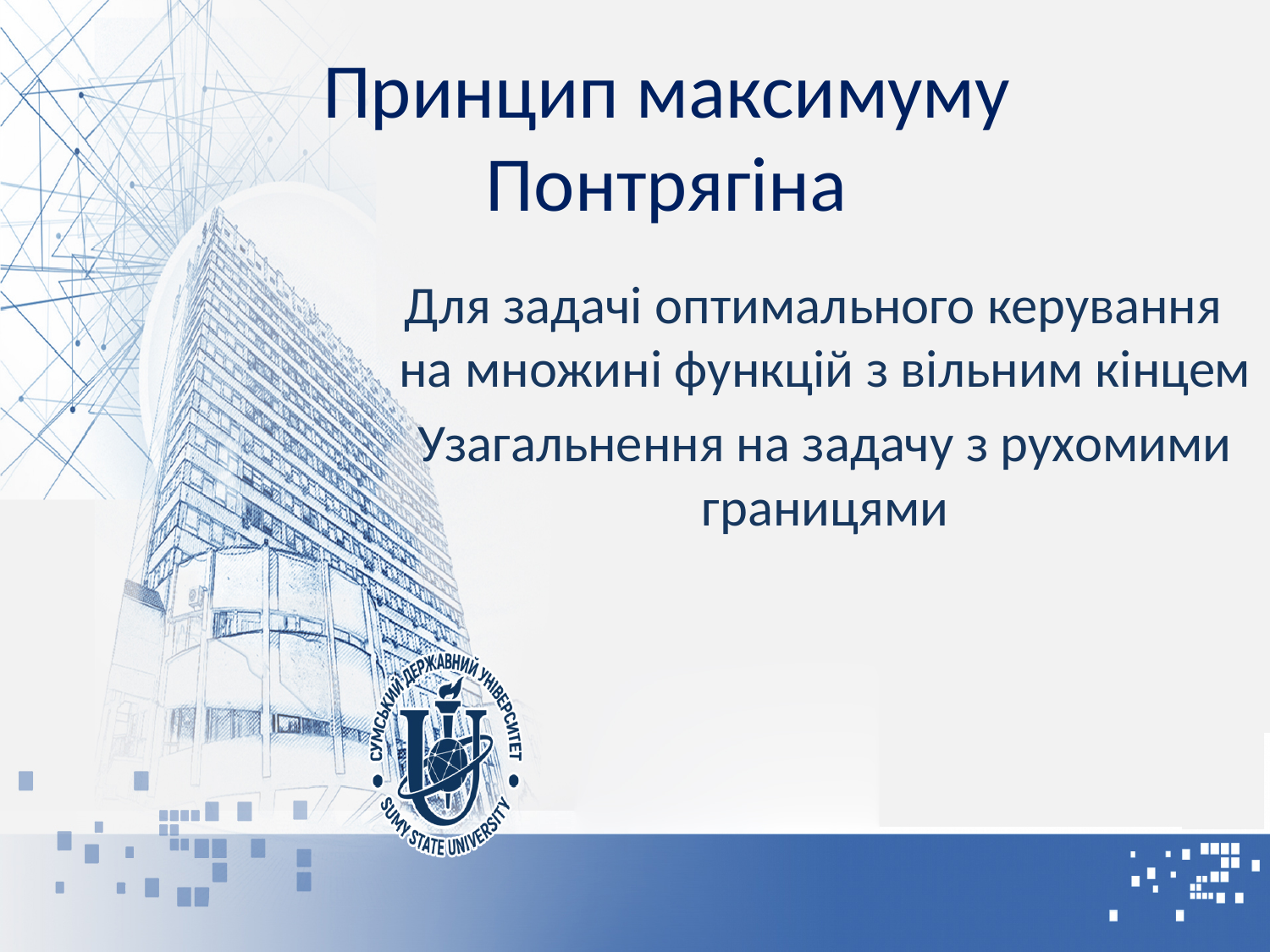

# Принцип максимуму Понтрягіна
Для задачі оптимального керування   на множині функцій з вільним кінцем
Узагальнення на задачу з рухомими границями